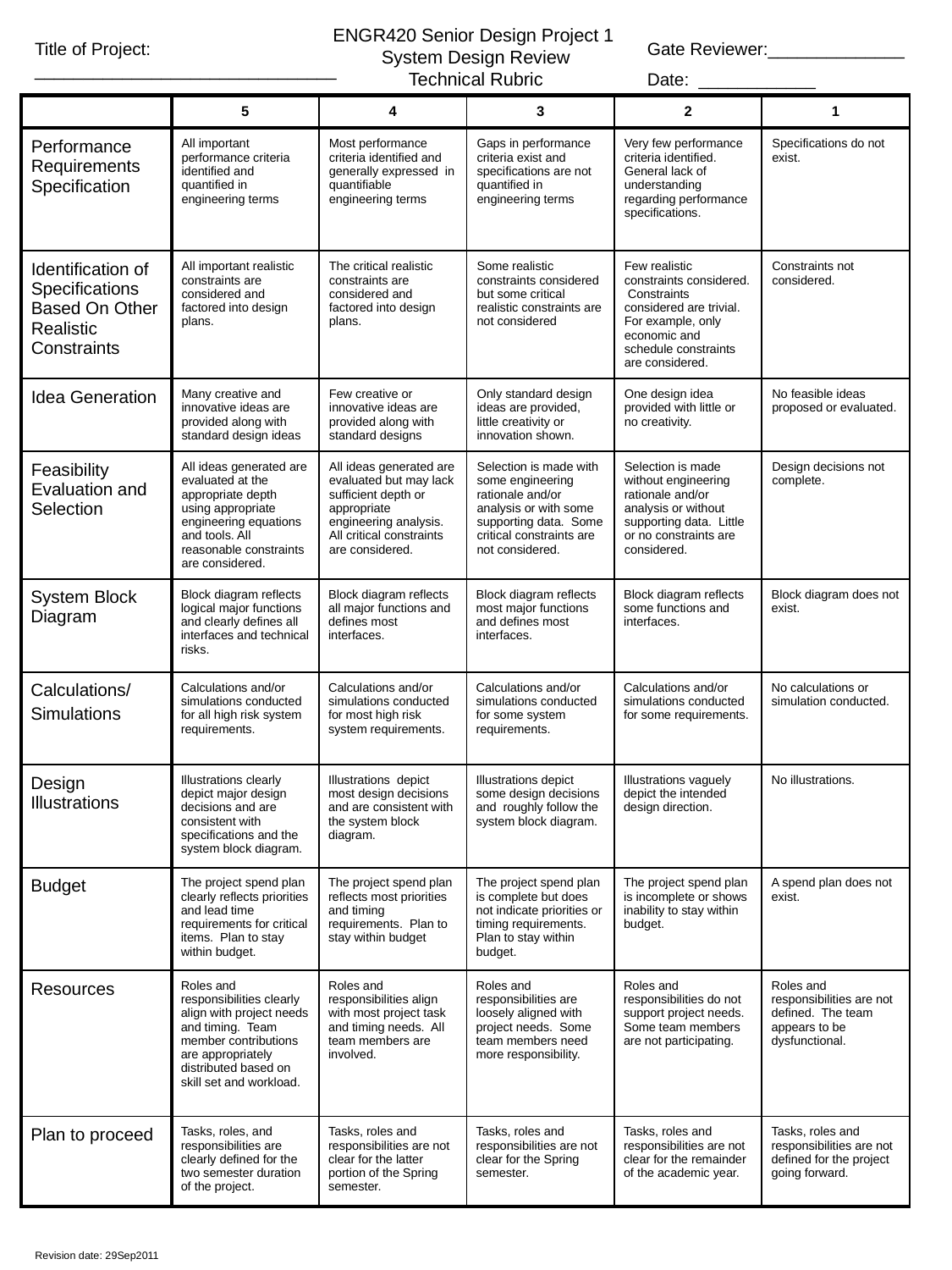

# ENGR420 Senior Design Project 1 System Design Review Technical Rubric
Title of Project:
_______________________________
Gate Reviewer:______________
Date:  ____________
|  | 5 | 4 | 3 | 2 | 1 |
| --- | --- | --- | --- | --- | --- |
| Performance Requirements Specification | All important performance criteria identified and quantified in engineering terms | Most performance criteria identified and generally expressed in quantifiable engineering terms | Gaps in performance criteria exist and specifications are not quantified in engineering terms | Very few performance criteria identified. General lack of understanding regarding performance specifications. | Specifications do not exist. |
| Identification of Specifications Based On Other Realistic Constraints | All important realistic constraints are considered and factored into design plans. | The critical realistic constraints are considered and factored into design plans. | Some realistic constraints considered but some critical realistic constraints are not considered | Few realistic constraints considered. Constraints considered are trivial. For example, only economic and schedule constraints are considered. | Constraints not considered. |
| Idea Generation | Many creative and innovative ideas are provided along with standard design ideas | Few creative or innovative ideas are provided along with standard designs | Only standard design ideas are provided, little creativity or innovation shown. | One design idea provided with little or no creativity. | No feasible ideas proposed or evaluated. |
| Feasibility Evaluation and Selection | All ideas generated are evaluated at the appropriate depth using appropriate engineering equations and tools. All reasonable constraints are considered. | All ideas generated are evaluated but may lack sufficient depth or appropriate engineering analysis. All critical constraints are considered. | Selection is made with some engineering rationale and/or analysis or with some supporting data. Some critical constraints are not considered. | Selection is made without engineering rationale and/or analysis or without supporting data. Little or no constraints are considered. | Design decisions not complete. |
| System Block Diagram | Block diagram reflects logical major functions and clearly defines all interfaces and technical risks. | Block diagram reflects all major functions and defines most interfaces. | Block diagram reflects most major functions and defines most interfaces. | Block diagram reflects some functions and interfaces. | Block diagram does not exist. |
| Calculations/ Simulations | Calculations and/or simulations conducted for all high risk system requirements. | Calculations and/or simulations conducted for most high risk system requirements. | Calculations and/or simulations conducted for some system requirements. | Calculations and/or simulations conducted for some requirements. | No calculations or simulation conducted. |
| Design Illustrations | Illustrations clearly depict major design decisions and are consistent with specifications and the system block diagram. | Illustrations depict most design decisions and are consistent with the system block diagram. | Illustrations depict some design decisions and roughly follow the system block diagram. | Illustrations vaguely depict the intended design direction. | No illustrations. |
| Budget | The project spend plan clearly reflects priorities and lead time requirements for critical items. Plan to stay within budget. | The project spend plan reflects most priorities and timing requirements. Plan to stay within budget | The project spend plan is complete but does not indicate priorities or timing requirements. Plan to stay within budget. | The project spend plan is incomplete or shows inability to stay within budget. | A spend plan does not exist. |
| Resources | Roles and responsibilities clearly align with project needs and timing. Team member contributions are appropriately distributed based on skill set and workload. | Roles and responsibilities align with most project task and timing needs. All team members are involved. | Roles and responsibilities are loosely aligned with project needs. Some team members need more responsibility. | Roles and responsibilities do not support project needs. Some team members are not participating. | Roles and responsibilities are not defined. The team appears to be dysfunctional. |
| Plan to proceed | Tasks, roles, and responsibilities are clearly defined for the two semester duration of the project. | Tasks, roles and responsibilities are not clear for the latter portion of the Spring semester. | Tasks, roles and responsibilities are not clear for the Spring semester. | Tasks, roles and responsibilities are not clear for the remainder of the academic year. | Tasks, roles and responsibilities are not defined for the project going forward. |
Revision date: 29Sep2011